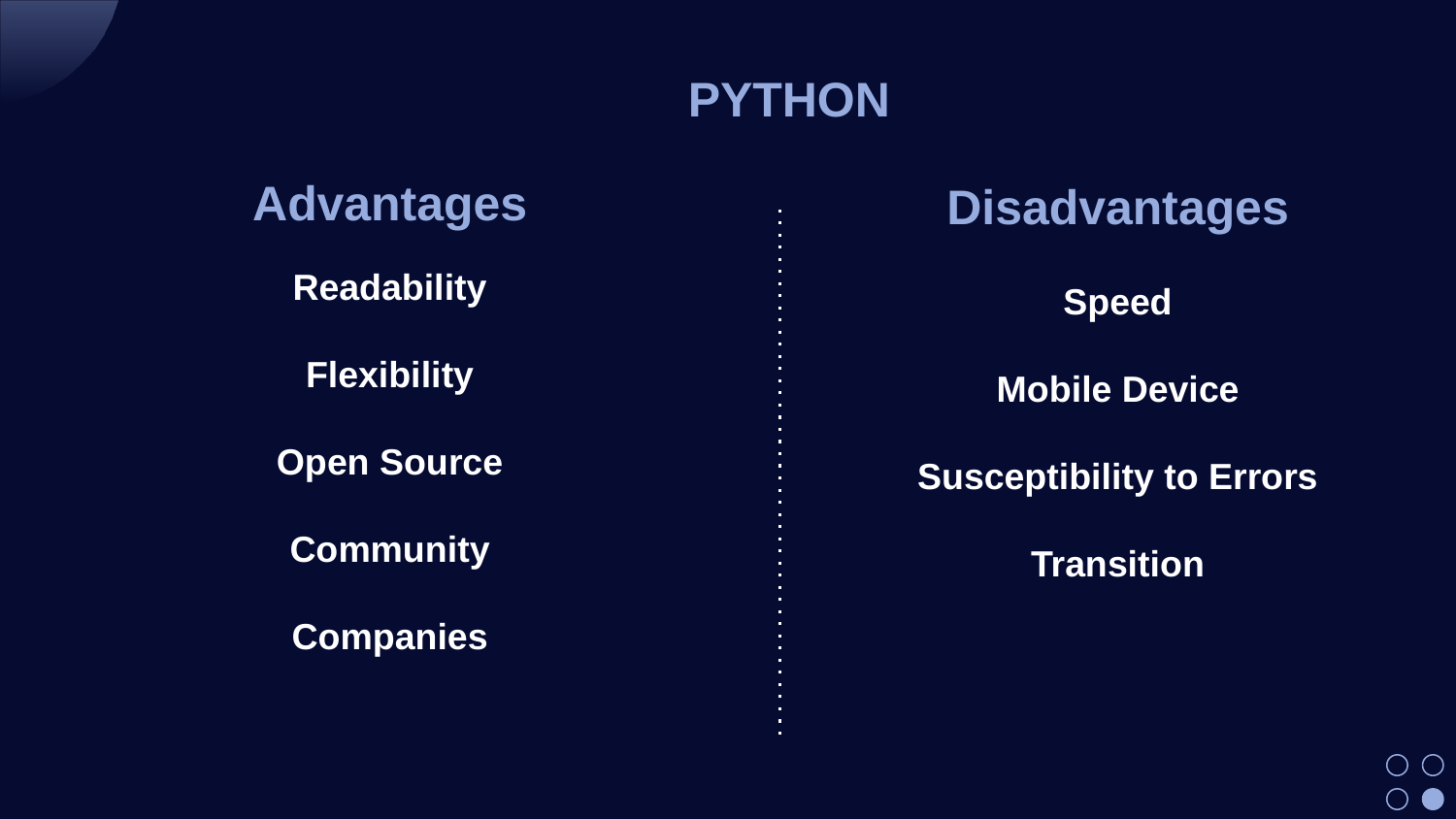

PYTHON
Advantages
Disadvantages
Readability

Flexibility

Open Source

Community

Companies
Speed

Mobile Device

Susceptibility to Errors

Transition